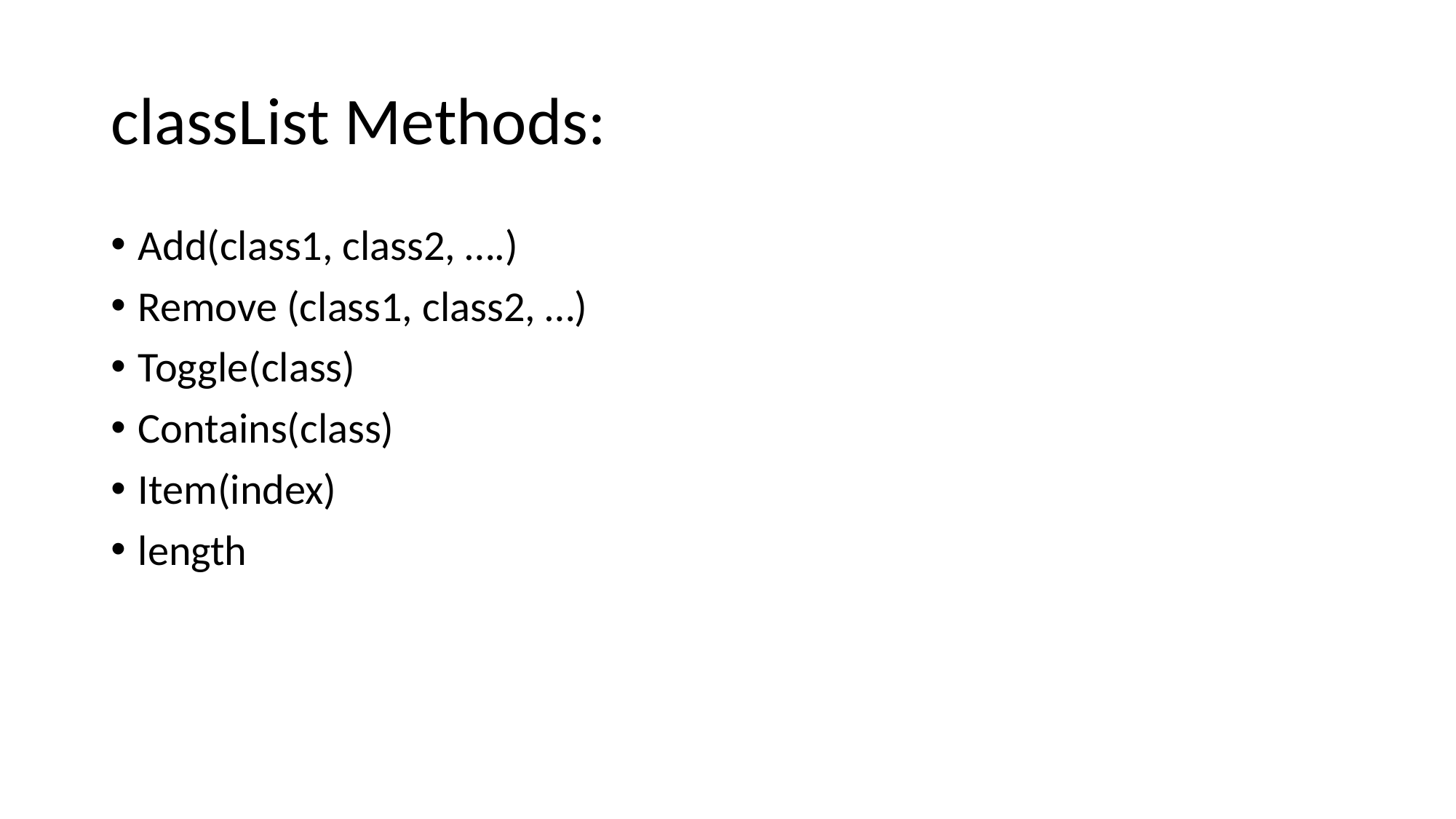

# classList Methods:
Add(class1, class2, ….)
Remove (class1, class2, …)
Toggle(class)
Contains(class)
Item(index)
length